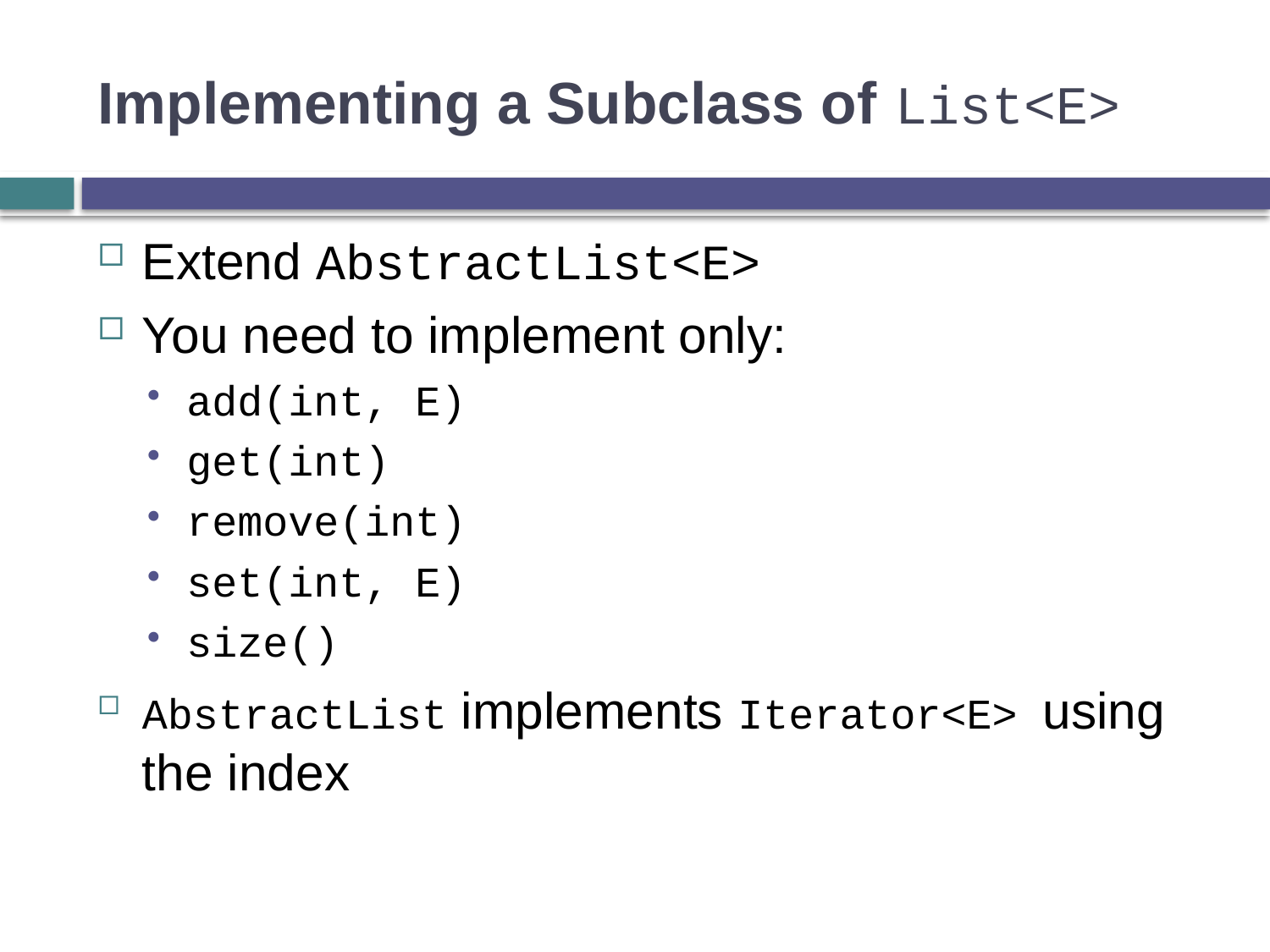

# Implementing a Subclass of List<E>
Extend AbstractList<E>
You need to implement only:
add(int, E)
get(int)
remove(int)
set(int, E)
size()
AbstractList implements Iterator<E> using the index